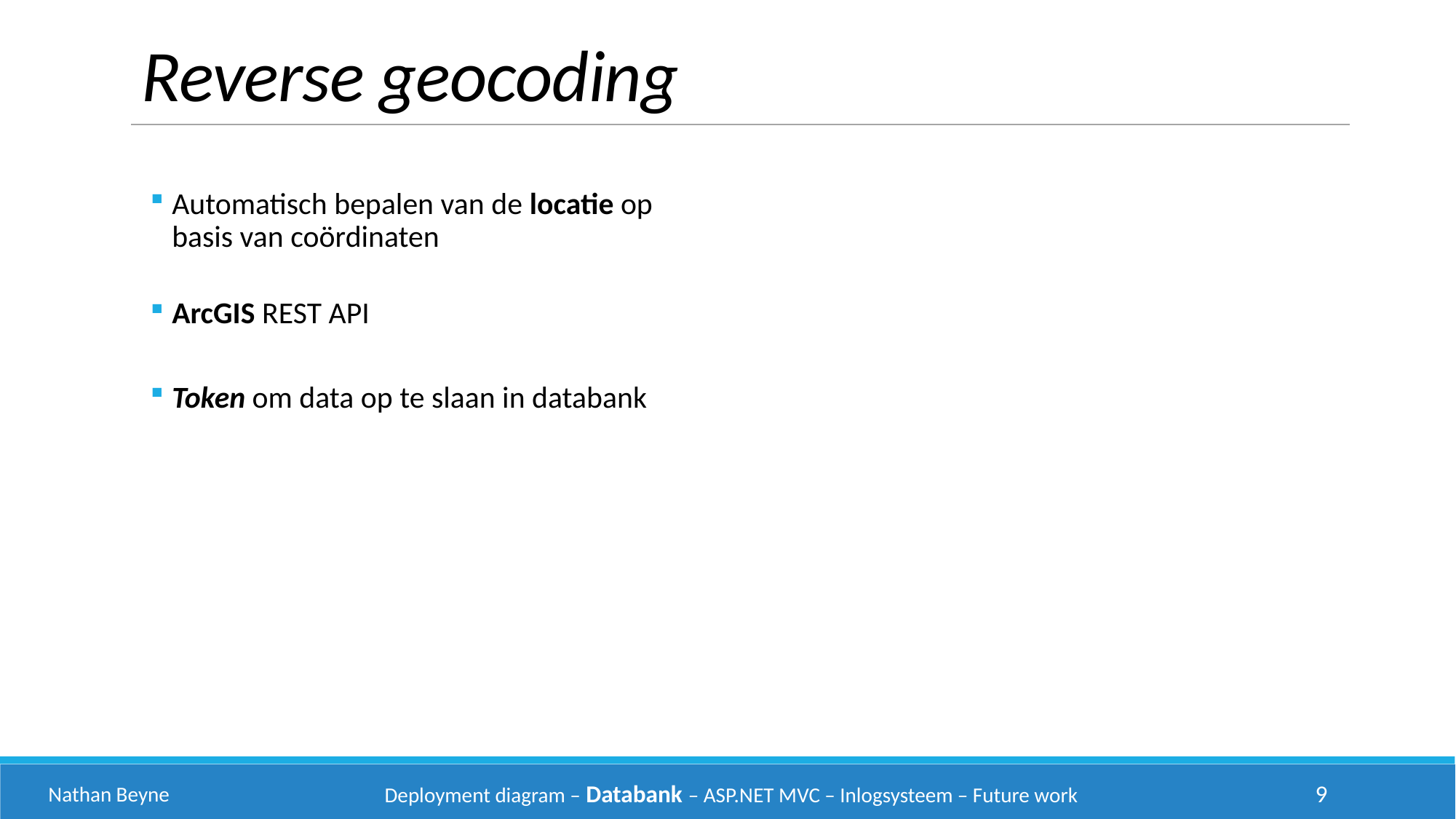

Reverse geocoding
Automatisch bepalen van de locatie op basis van coördinaten

ArcGIS REST API

Token om data op te slaan in databank
Nathan Beyne
Deployment diagram – Databank – ASP.NET MVC – Inlogsysteem – Future work
9